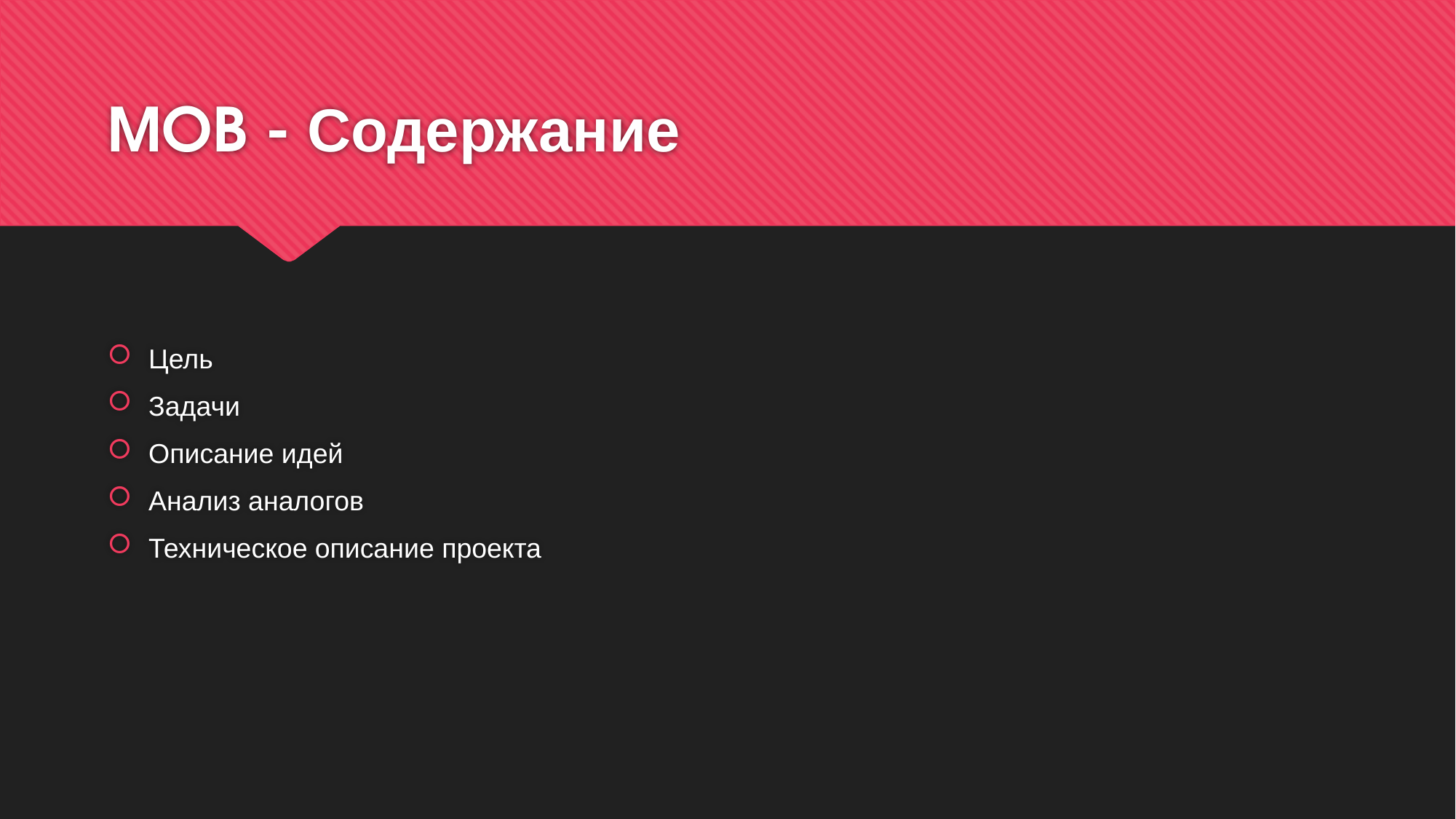

# MOB - Содержание
Цель
Задачи
Описание идей
Анализ аналогов
Техническое описание проекта